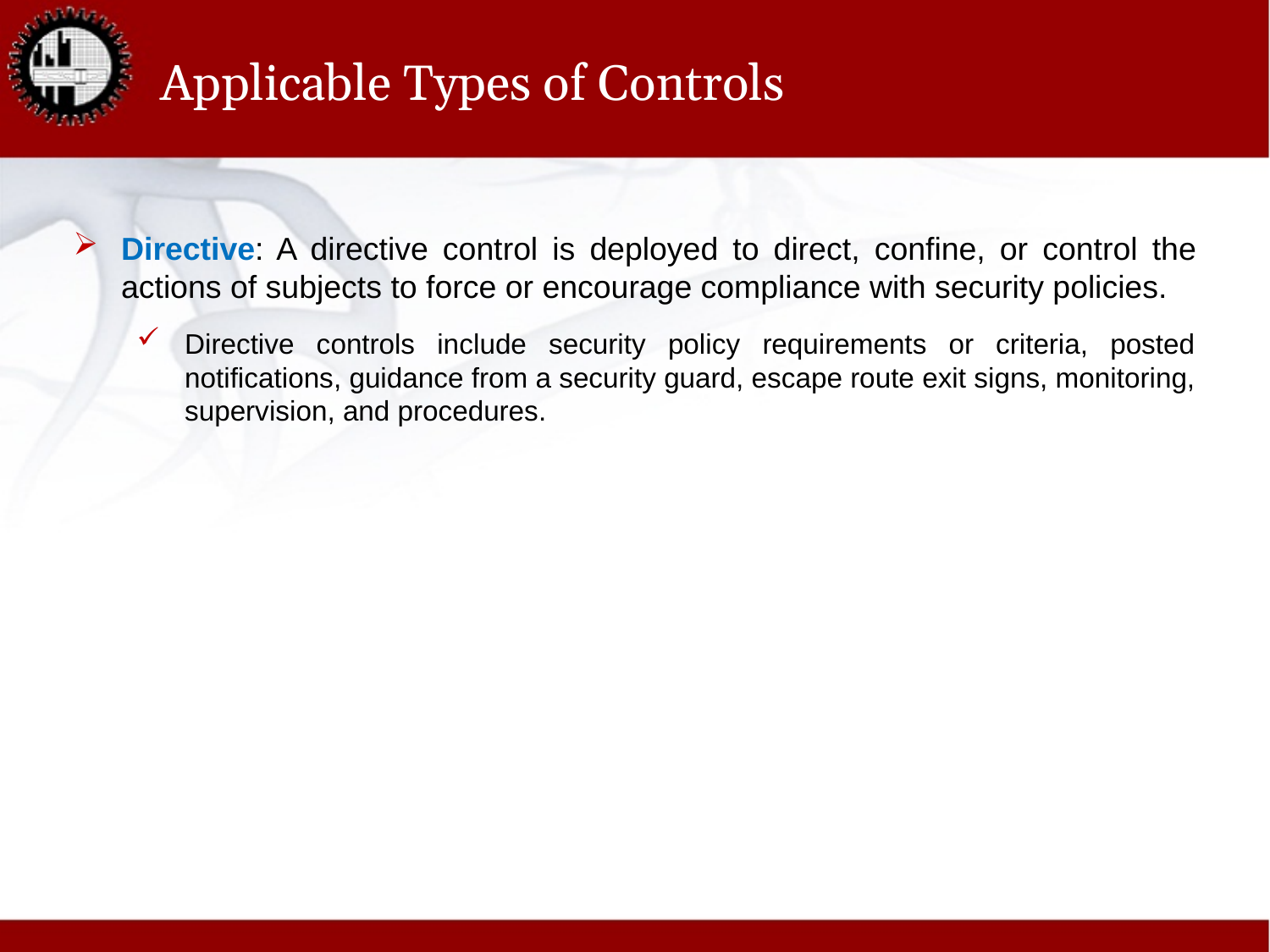

# Applicable Types of Controls
Directive: A directive control is deployed to direct, confine, or control the actions of subjects to force or encourage compliance with security policies.
Directive controls include security policy requirements or criteria, posted notifications, guidance from a security guard, escape route exit signs, monitoring, supervision, and procedures.